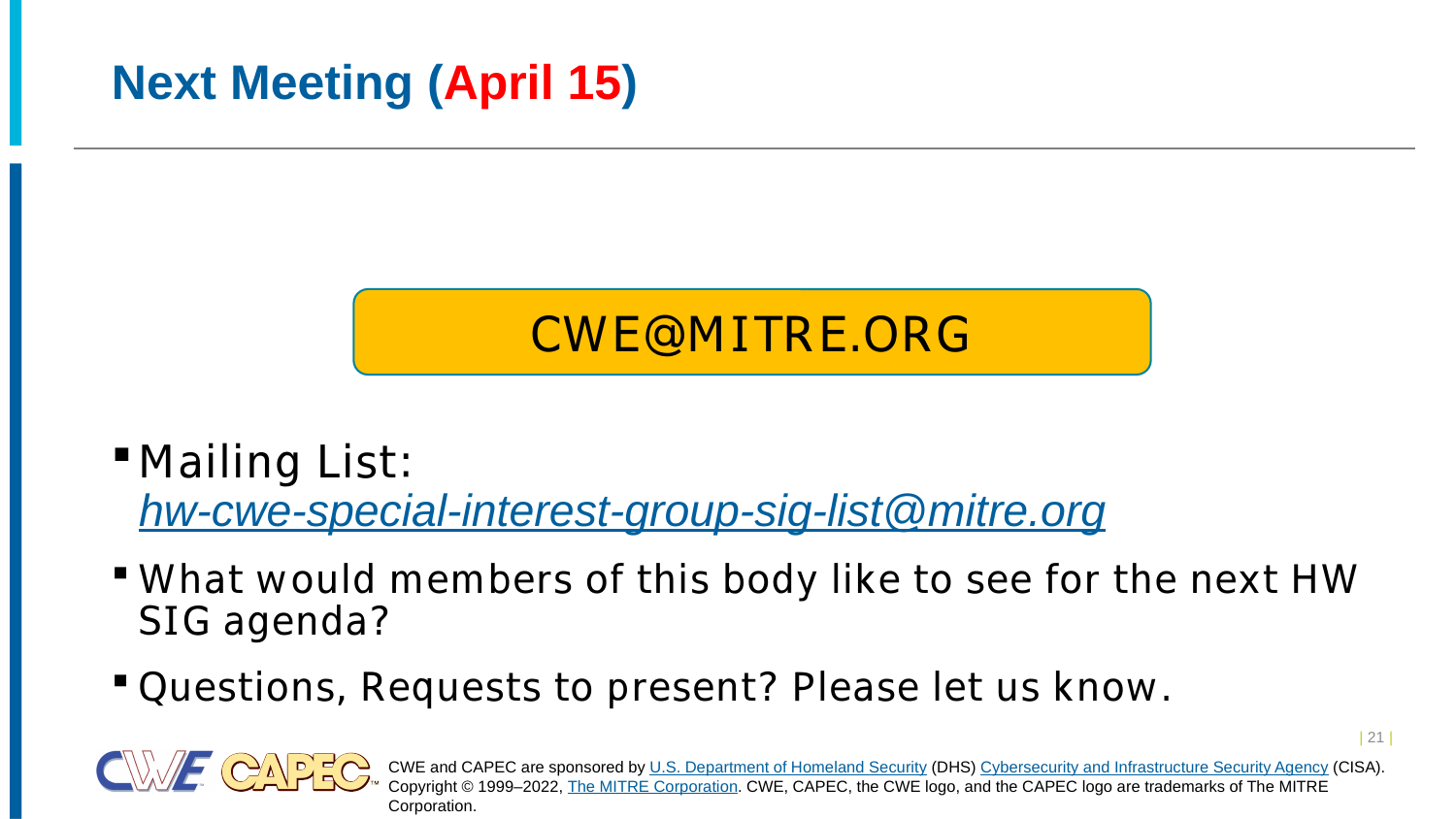

# Next Meeting (April 15)

Mailing List: hw-cwe-special-interest-group-sig-list@mitre.org
What would members of this body like to see for the next HW SIG agenda?
Questions, Requests to present? Please let us know.

CWE@MITRE.ORG
| 21 |